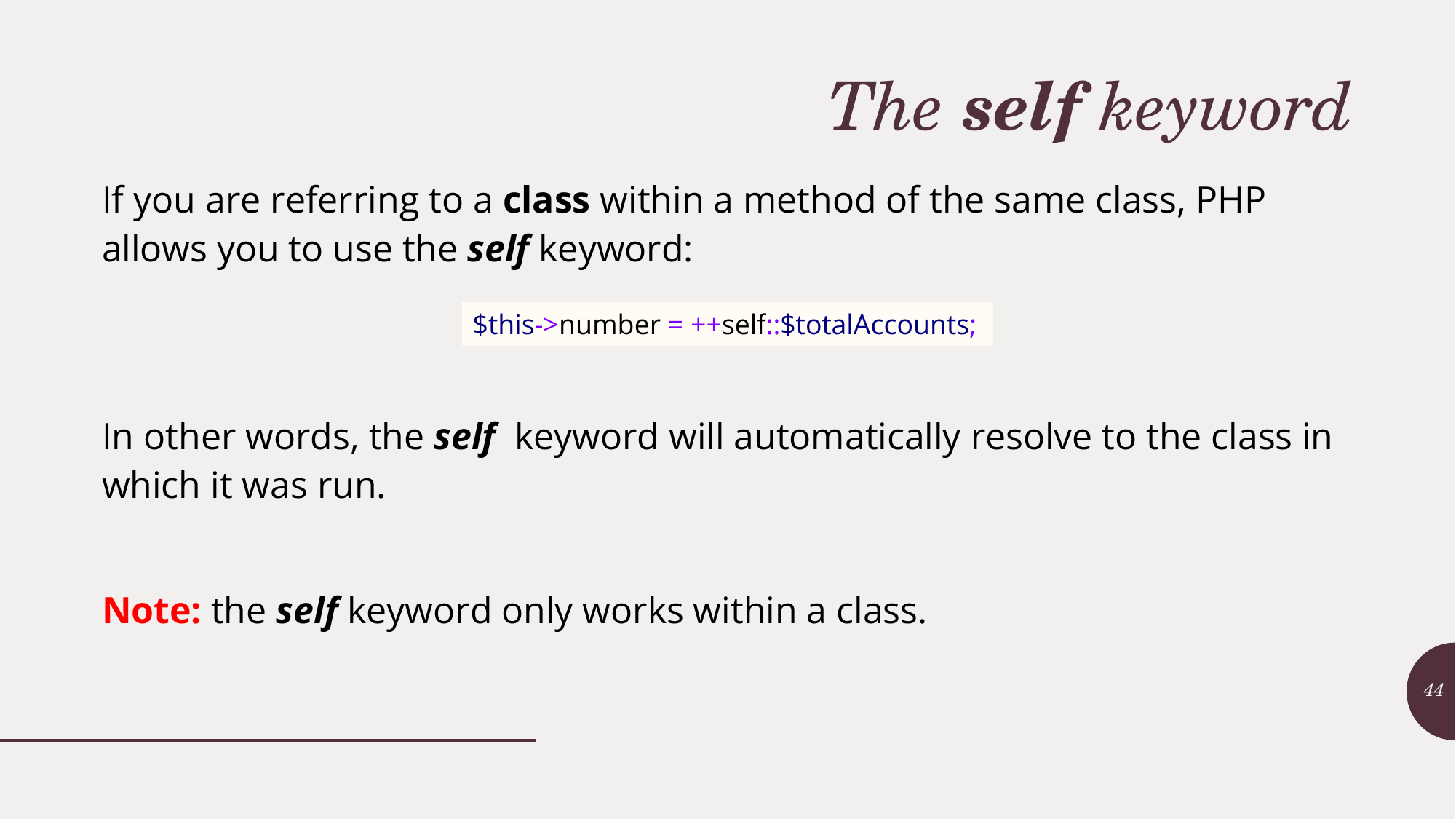

# The self keyword
If you are referring to a class within a method of the same class, PHP allows you to use the self keyword:

In other words, the self  keyword will automatically resolve to the class in which it was run.

Note: the self keyword only works within a class.
$this->number = ++self::$totalAccounts;
44